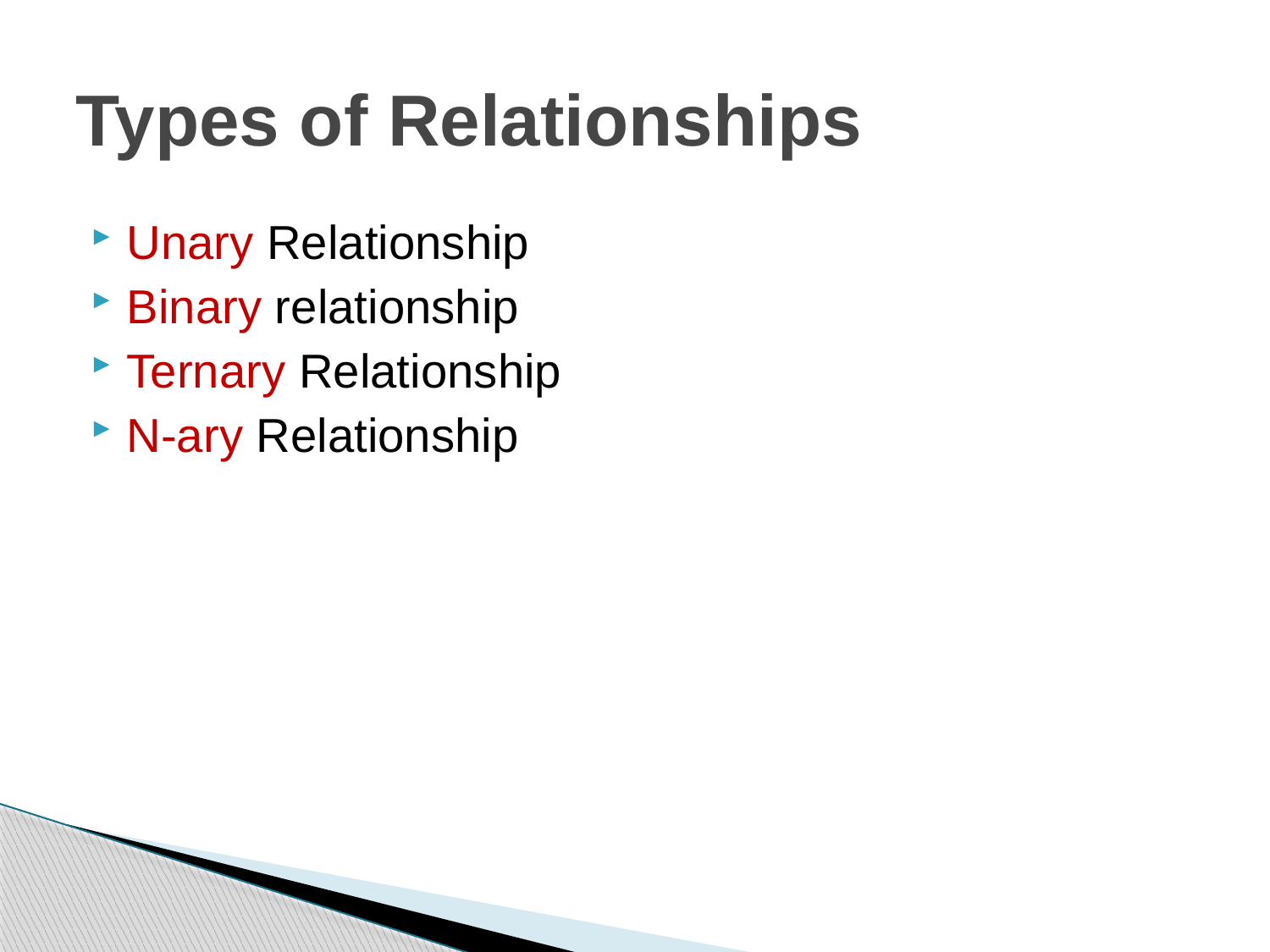

# Types of Relationships
Unary Relationship
Binary relationship
Ternary Relationship
N-ary Relationship